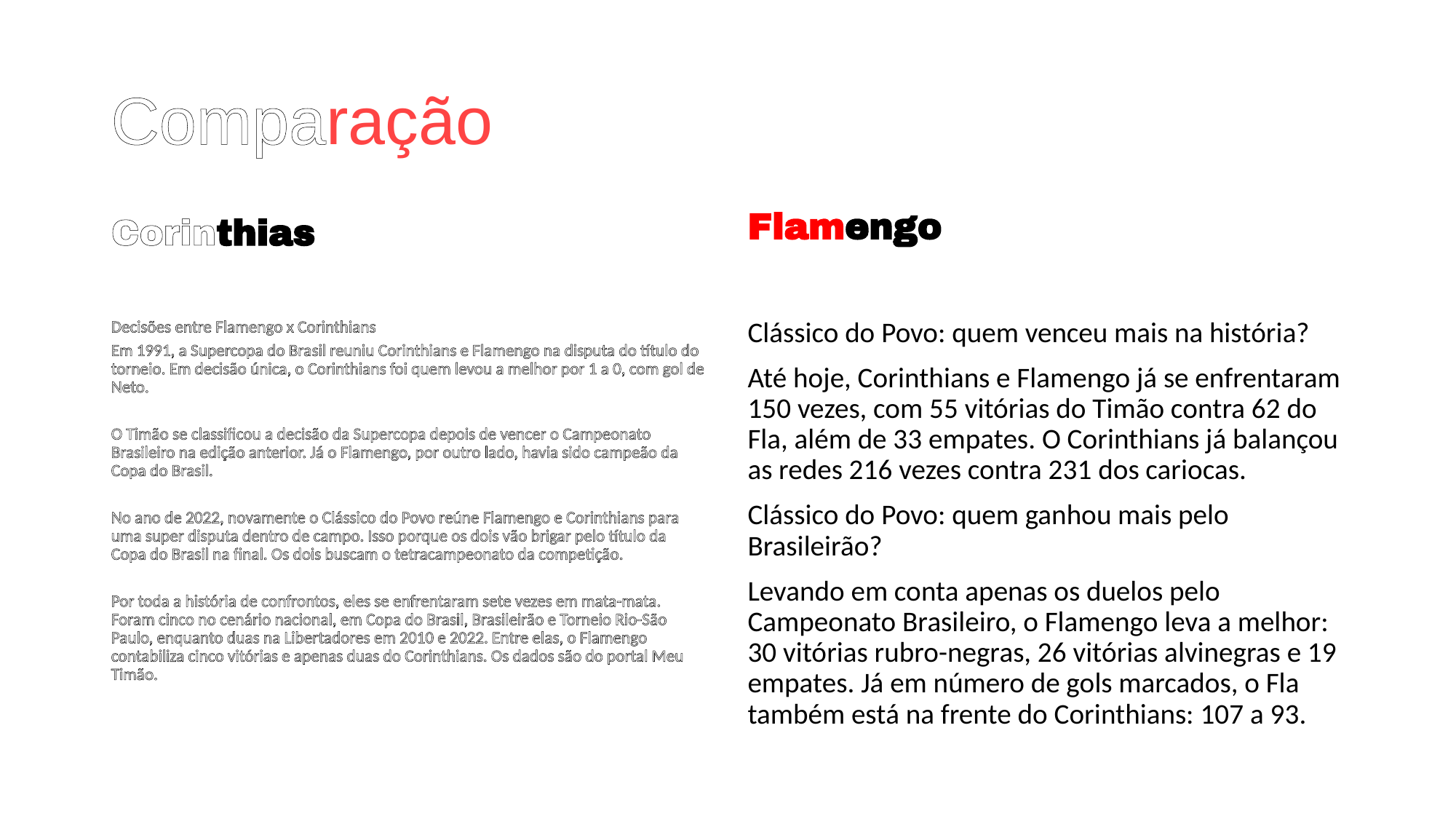

# Comparação
Corinthias

Flamengo

Decisões entre Flamengo x Corinthians
Em 1991, a Supercopa do Brasil reuniu Corinthians e Flamengo na disputa do título do torneio. Em decisão única, o Corinthians foi quem levou a melhor por 1 a 0, com gol de Neto.

O Timão se classificou a decisão da Supercopa depois de vencer o Campeonato Brasileiro na edição anterior. Já o Flamengo, por outro lado, havia sido campeão da Copa do Brasil.

No ano de 2022, novamente o Clássico do Povo reúne Flamengo e Corinthians para uma super disputa dentro de campo. Isso porque os dois vão brigar pelo título da Copa do Brasil na final. Os dois buscam o tetracampeonato da competição.

Por toda a história de confrontos, eles se enfrentaram sete vezes em mata-mata. Foram cinco no cenário nacional, em Copa do Brasil, Brasileirão e Torneio Rio-São Paulo, enquanto duas na Libertadores em 2010 e 2022. Entre elas, o Flamengo contabiliza cinco vitórias e apenas duas do Corinthians. Os dados são do portal Meu Timão.

Clássico do Povo: quem venceu mais na história?
Até hoje, Corinthians e Flamengo já se enfrentaram 150 vezes, com 55 vitórias do Timão contra 62 do Fla, além de 33 empates. O Corinthians já balançou as redes 216 vezes contra 231 dos cariocas.
Clássico do Povo: quem ganhou mais pelo Brasileirão?
Levando em conta apenas os duelos pelo Campeonato Brasileiro, o Flamengo leva a melhor: 30 vitórias rubro-negras, 26 vitórias alvinegras e 19 empates. Já em número de gols marcados, o Fla também está na frente do Corinthians: 107 a 93.